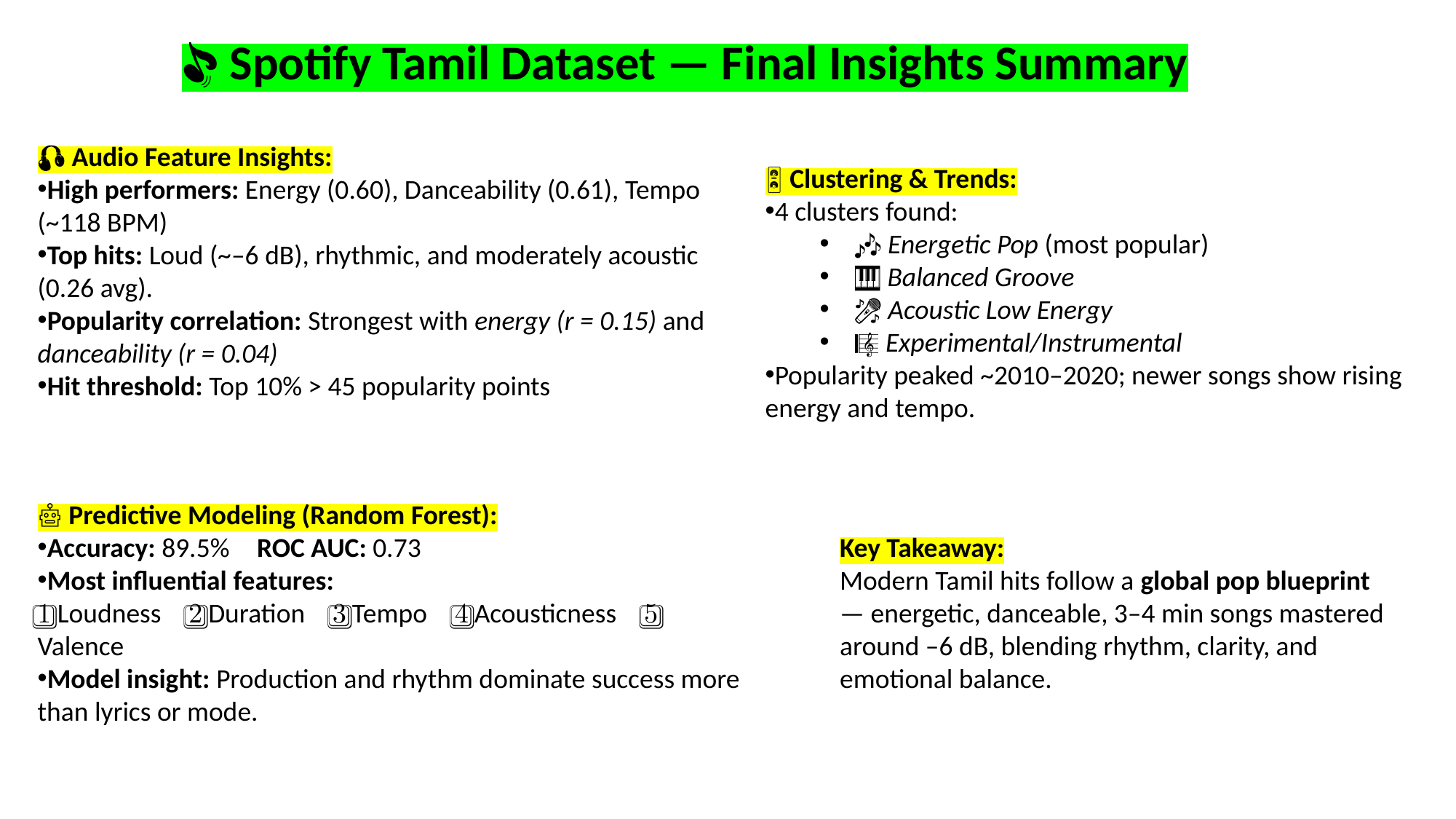

🎵 Spotify Tamil Dataset — Final Insights Summary
🎧 Audio Feature Insights:
High performers: Energy (0.60), Danceability (0.61), Tempo (~118 BPM)
Top hits: Loud (~–6 dB), rhythmic, and moderately acoustic (0.26 avg).
Popularity correlation: Strongest with energy (r = 0.15) and danceability (r = 0.04)
Hit threshold: Top 10% > 45 popularity points
🎛️ Clustering & Trends:
4 clusters found:
🎶 Energetic Pop (most popular)
🎹 Balanced Groove
🎤 Acoustic Low Energy
🎼 Experimental/Instrumental
Popularity peaked ~2010–2020; newer songs show rising energy and tempo.
🤖 Predictive Modeling (Random Forest):
Accuracy: 89.5% ROC AUC: 0.73
Most influential features:
1️⃣ Loudness 2️⃣ Duration 3️⃣ Tempo 4️⃣ Acousticness 5️⃣ Valence
Model insight: Production and rhythm dominate success more than lyrics or mode.
Key Takeaway:
Modern Tamil hits follow a global pop blueprint — energetic, danceable, 3–4 min songs mastered around –6 dB, blending rhythm, clarity, and emotional balance.